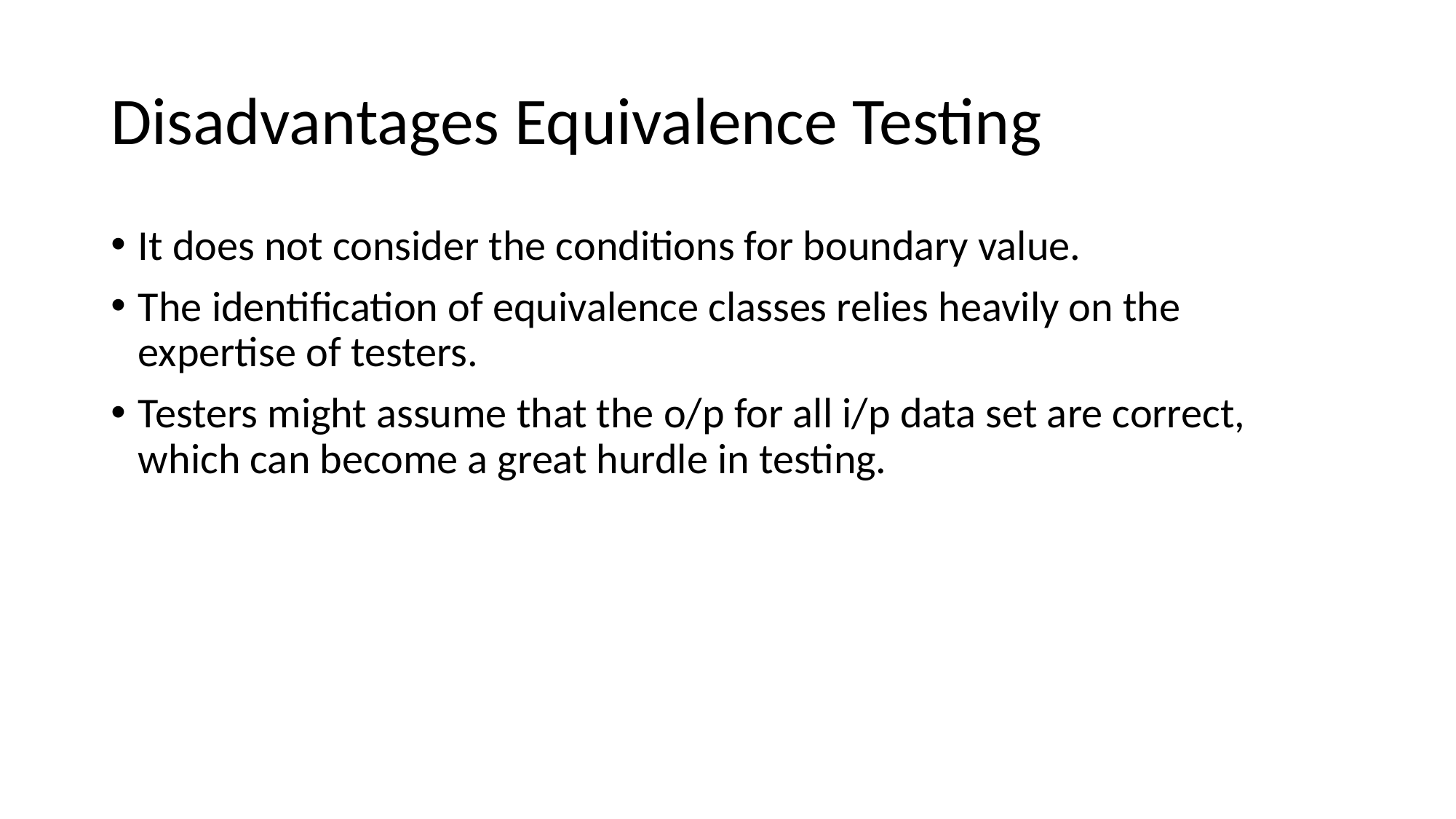

# Disadvantages Equivalence Testing
It does not consider the conditions for boundary value.
The identification of equivalence classes relies heavily on the expertise of testers.
Testers might assume that the o/p for all i/p data set are correct, which can become a great hurdle in testing.